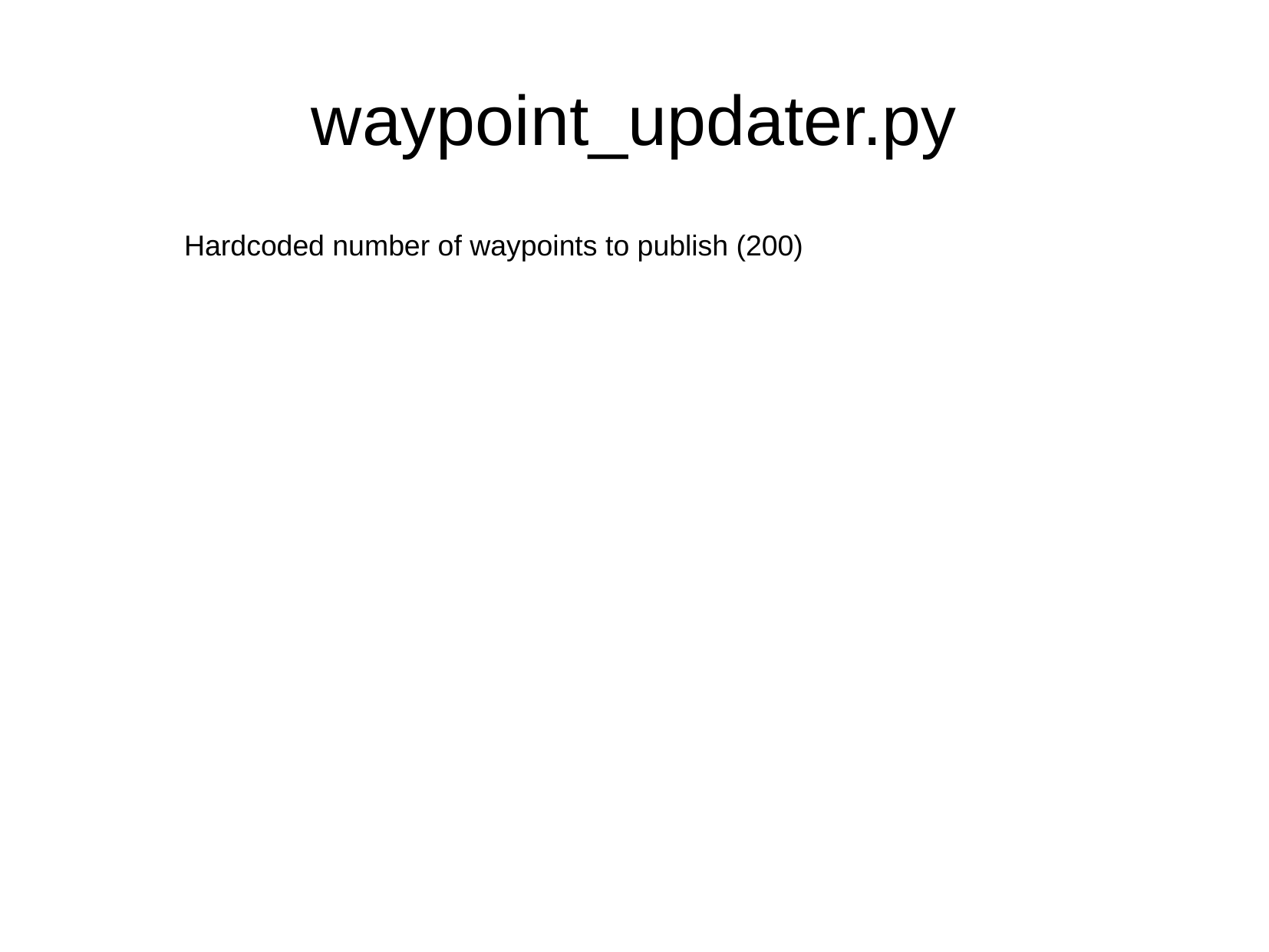

waypoint_updater.py
Hardcoded number of waypoints to publish (200)